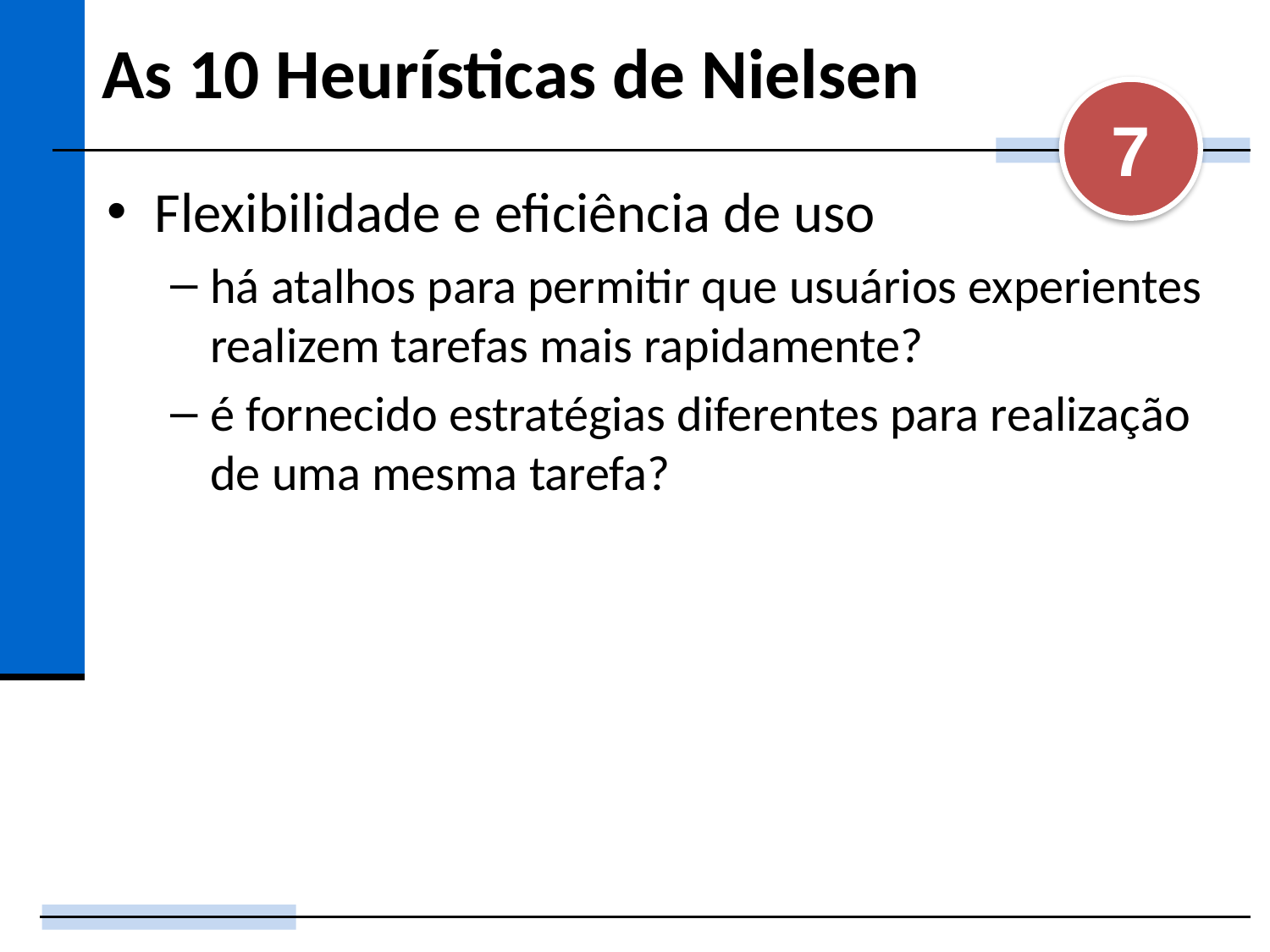

# As 10 Heurísticas de Nielsen
7
Flexibilidade e eficiência de uso
há atalhos para permitir que usuários experientes realizem tarefas mais rapidamente?
é fornecido estratégias diferentes para realização de uma mesma tarefa?